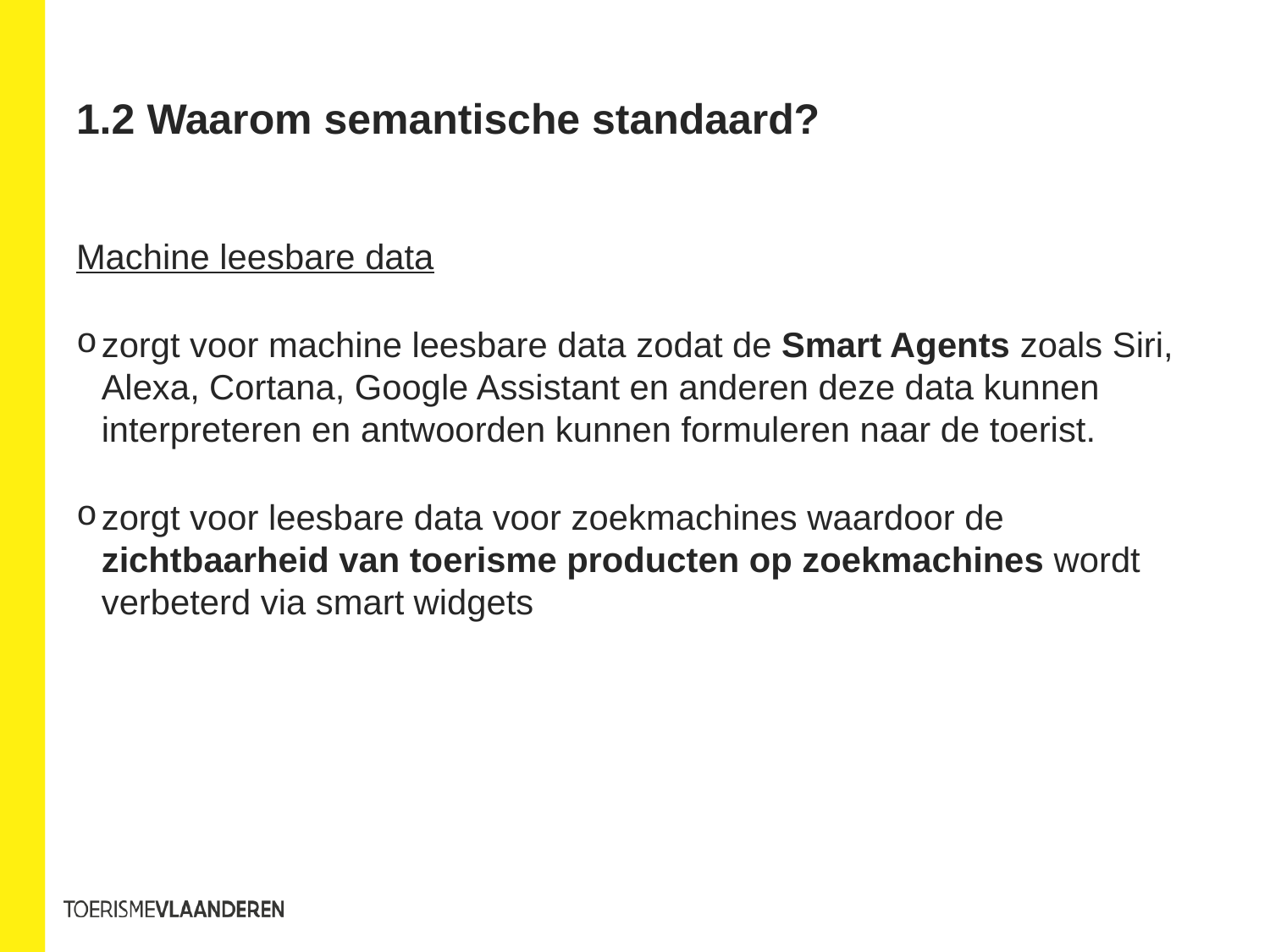

# 1.2 Waarom semantische standaard?
Machine leesbare data

zorgt voor machine leesbare data zodat de Smart Agents zoals Siri, Alexa, Cortana, Google Assistant en anderen deze data kunnen interpreteren en antwoorden kunnen formuleren naar de toerist.

zorgt voor leesbare data voor zoekmachines waardoor de zichtbaarheid van toerisme producten op zoekmachines wordt verbeterd via smart widgets